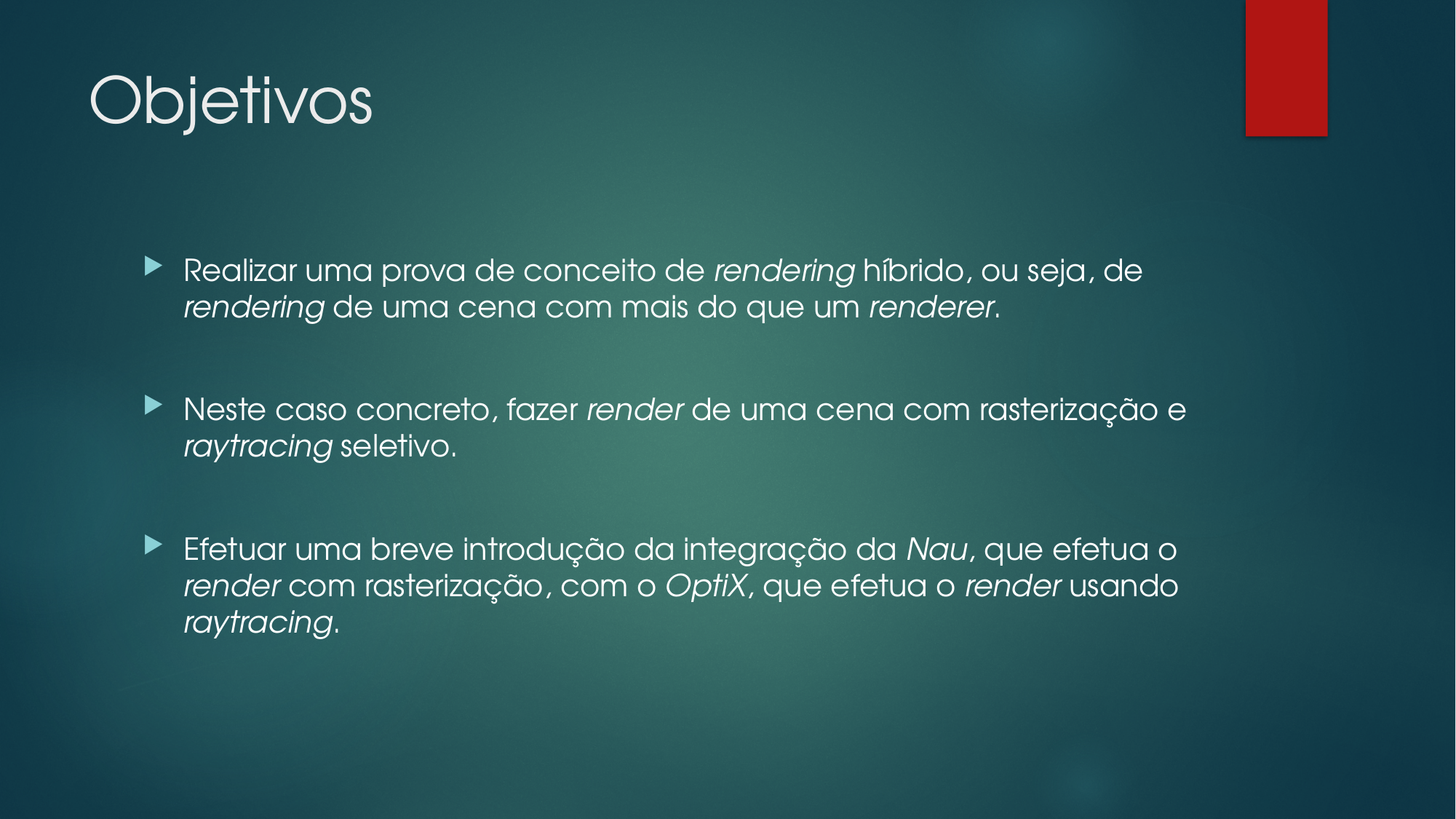

# Objetivos
Realizar uma prova de conceito de rendering híbrido, ou seja, de rendering de uma cena com mais do que um renderer.

Neste caso concreto, fazer render de uma cena com rasterização e raytracing seletivo.

Efetuar uma breve introdução da integração da Nau, que efetua o render com rasterização, com o OptiX, que efetua o render usando raytracing.